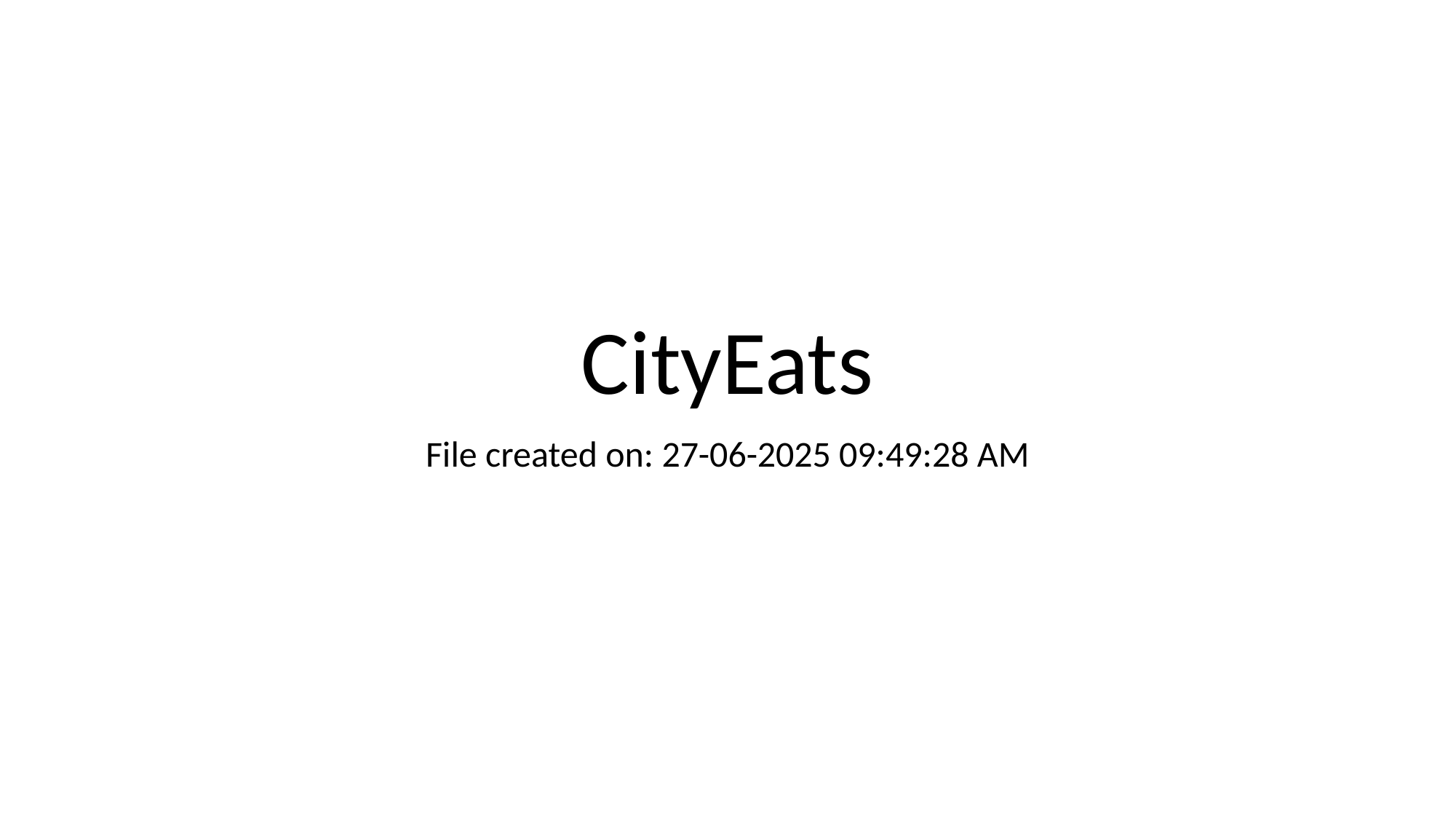

# CityEats
File created on: 27-06-2025 09:49:28 AM